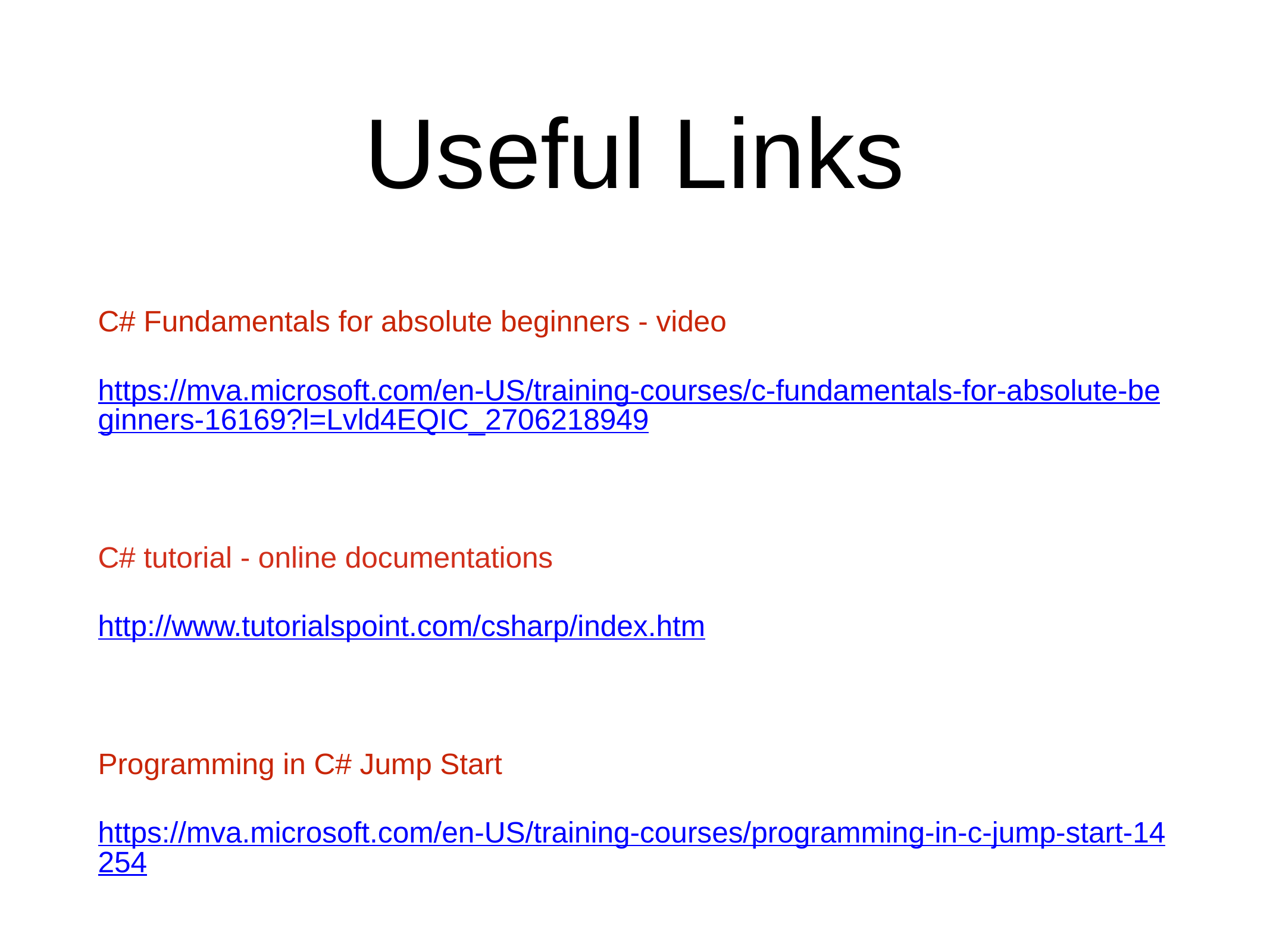

# Useful Links
C# Fundamentals for absolute beginners - video
https://mva.microsoft.com/en-US/training-courses/c-fundamentals-for-absolute-beginners-16169?l=Lvld4EQIC_2706218949

C# tutorial - online documentations
http://www.tutorialspoint.com/csharp/index.htm

Programming in C# Jump Start
https://mva.microsoft.com/en-US/training-courses/programming-in-c-jump-start-14254